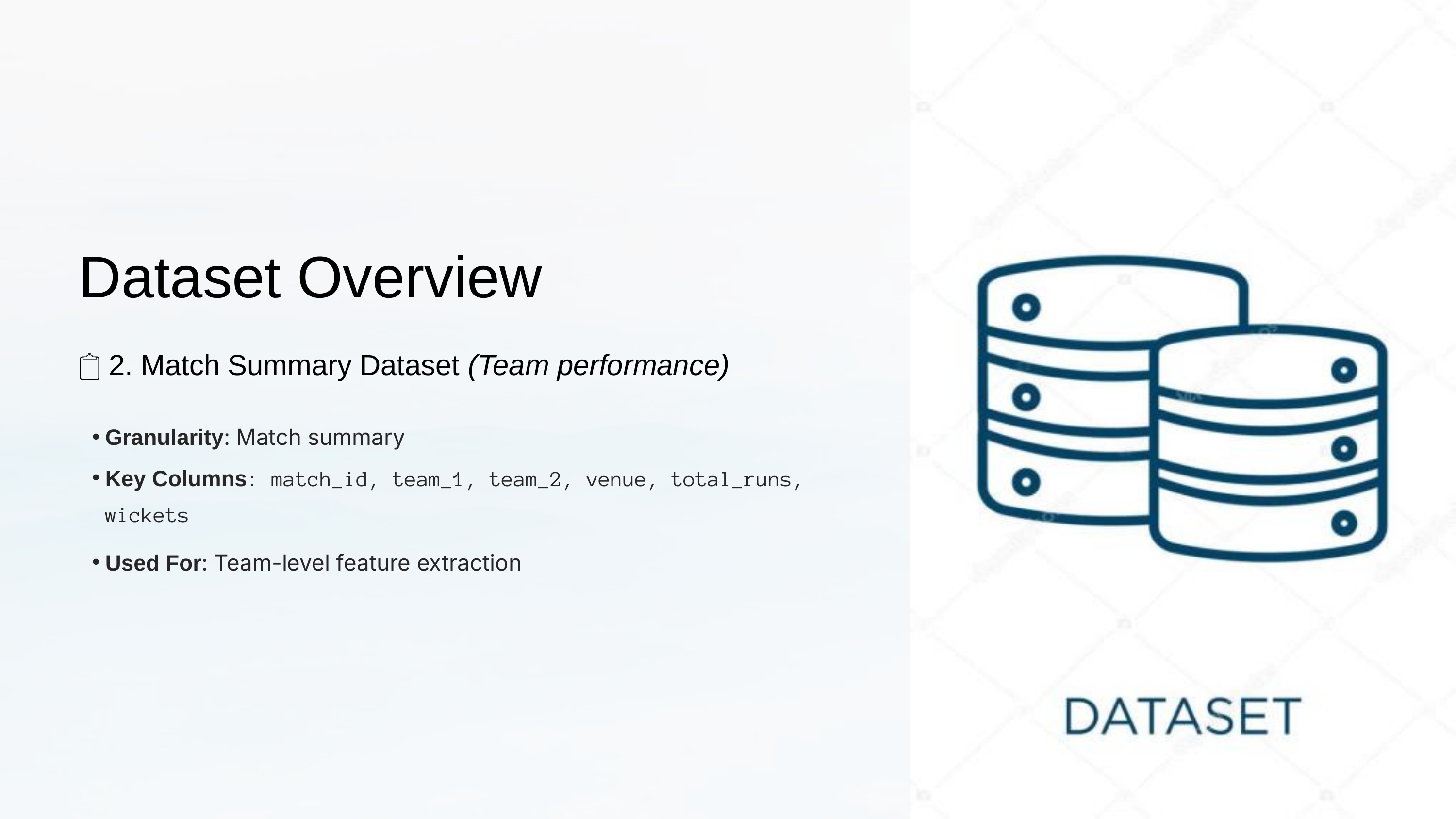

Dataset Overview

📋 2. Match Summary Dataset (Team performance)

Granularity: Match summary

Key Columns: match_id, team_1, team_2, venue, total_runs, wickets

Used For: Team-level feature extraction